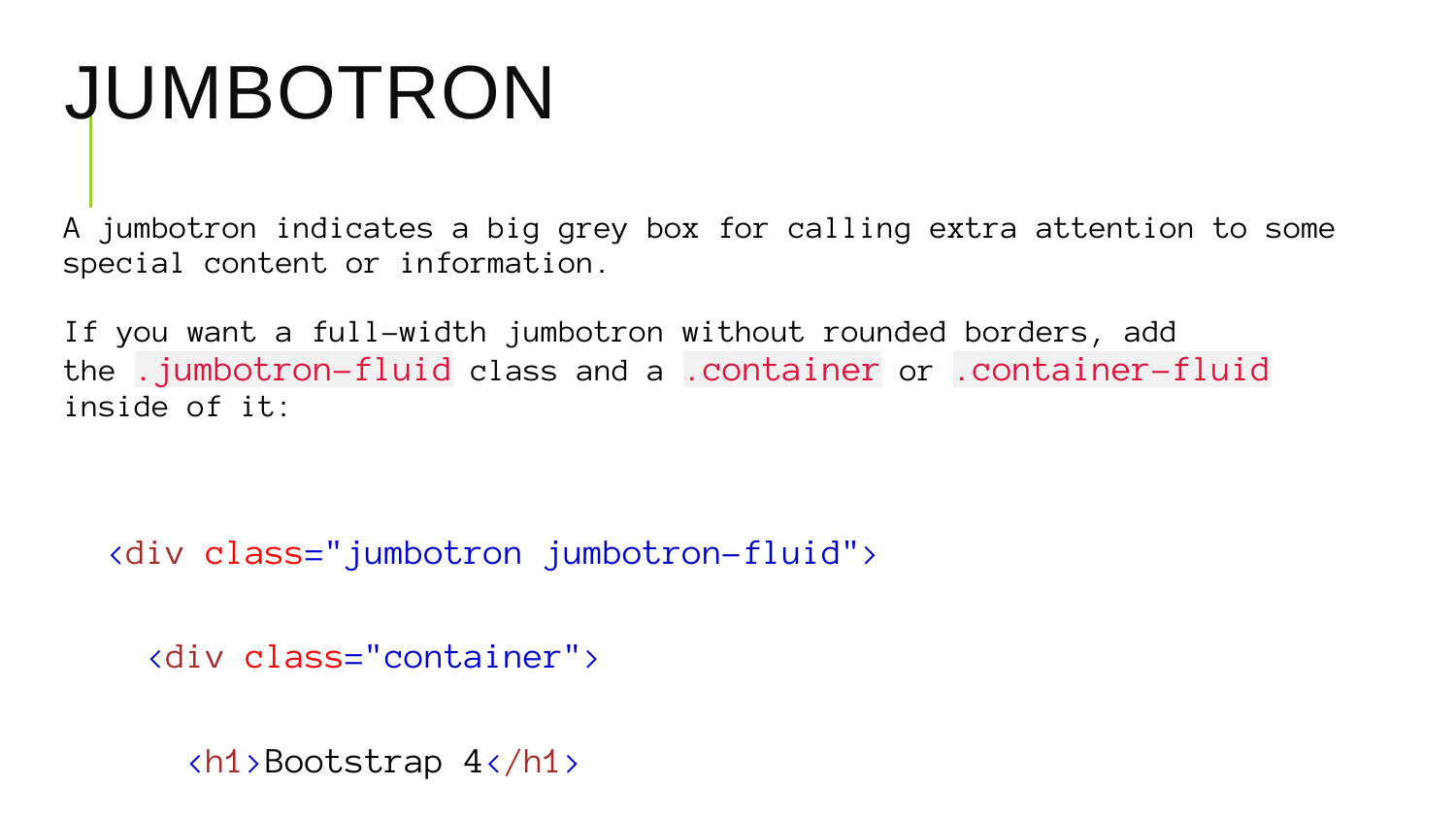

# Jumbotron
A jumbotron indicates a big grey box for calling extra attention to some special content or information.

If you want a full-width jumbotron without rounded borders, add the .jumbotron-fluid class and a .container or .container-fluid inside of it:

<div class="jumbotron jumbotron-fluid">
  <div class="container">
    <h1>Bootstrap 4</h1>
  </div>
</div>